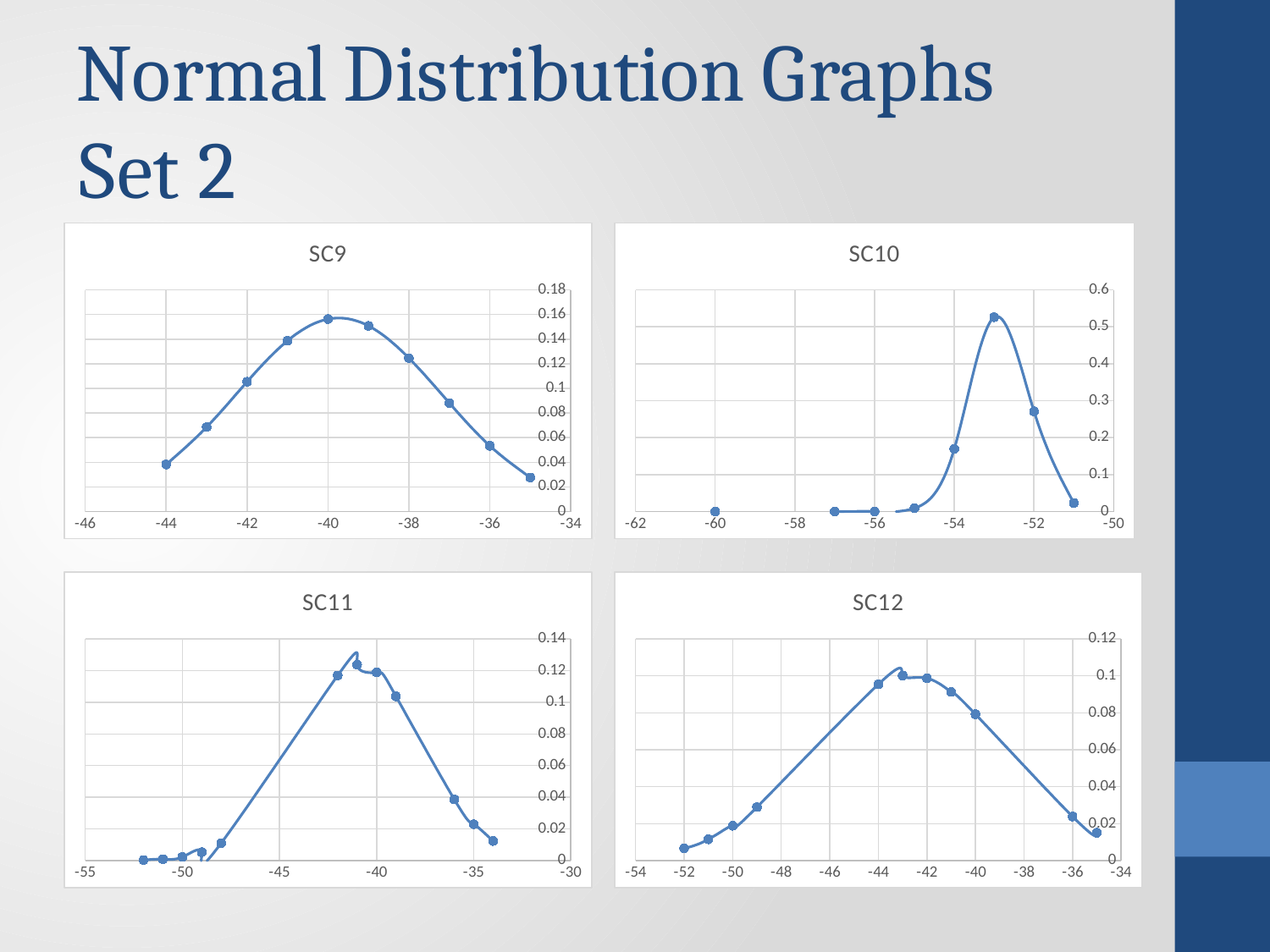

# Normal Distribution Graphs Set 2

### Chart: SC9

| Category |  |
|---|---|

### Chart: SC10

| Category |  |
|---|---|

### Chart: SC11

| Category |  |
|---|---|

### Chart: SC12

| Category |  |
|---|---|